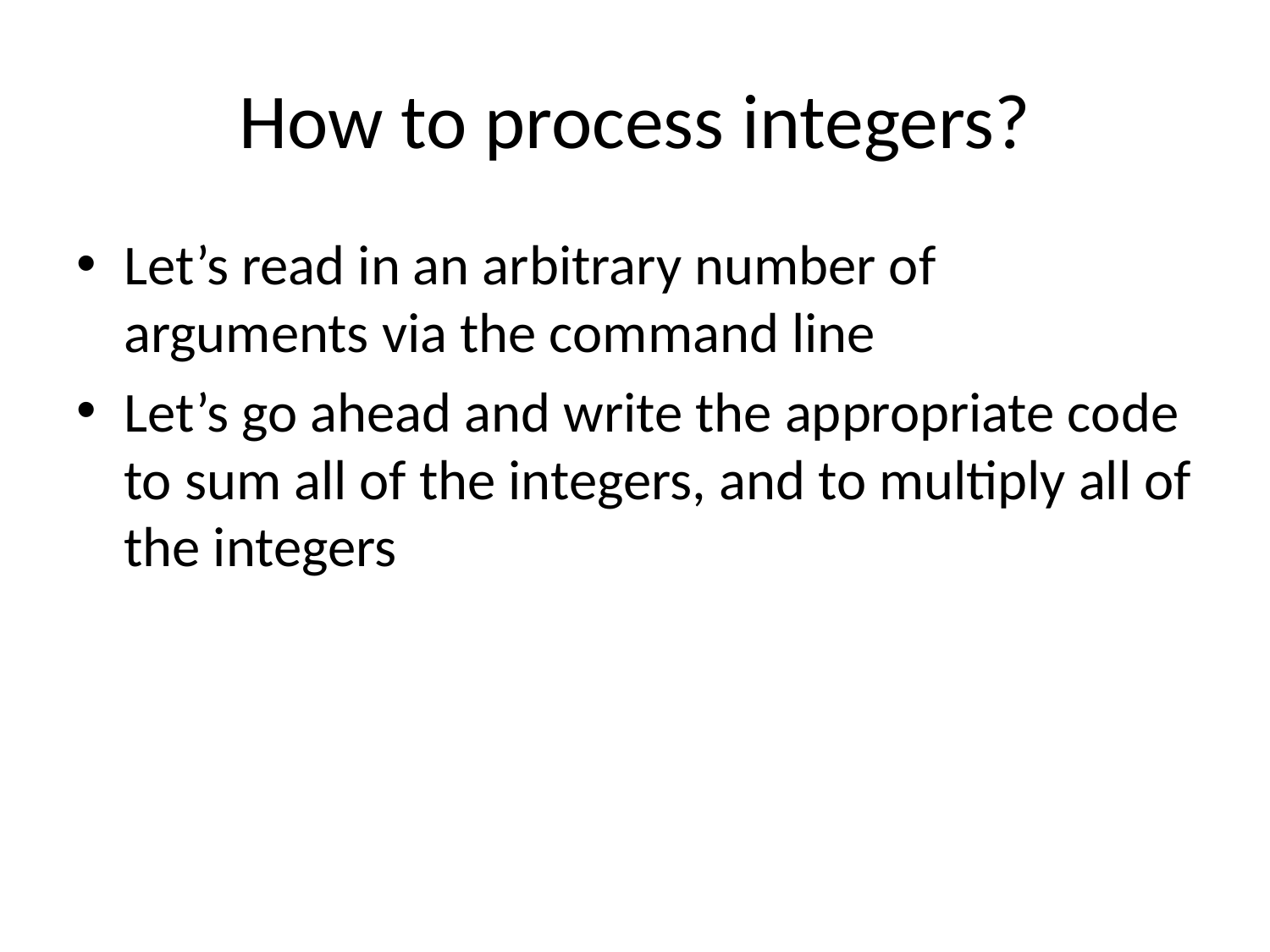

# How to process integers?
Let’s read in an arbitrary number of arguments via the command line
Let’s go ahead and write the appropriate code to sum all of the integers, and to multiply all of the integers